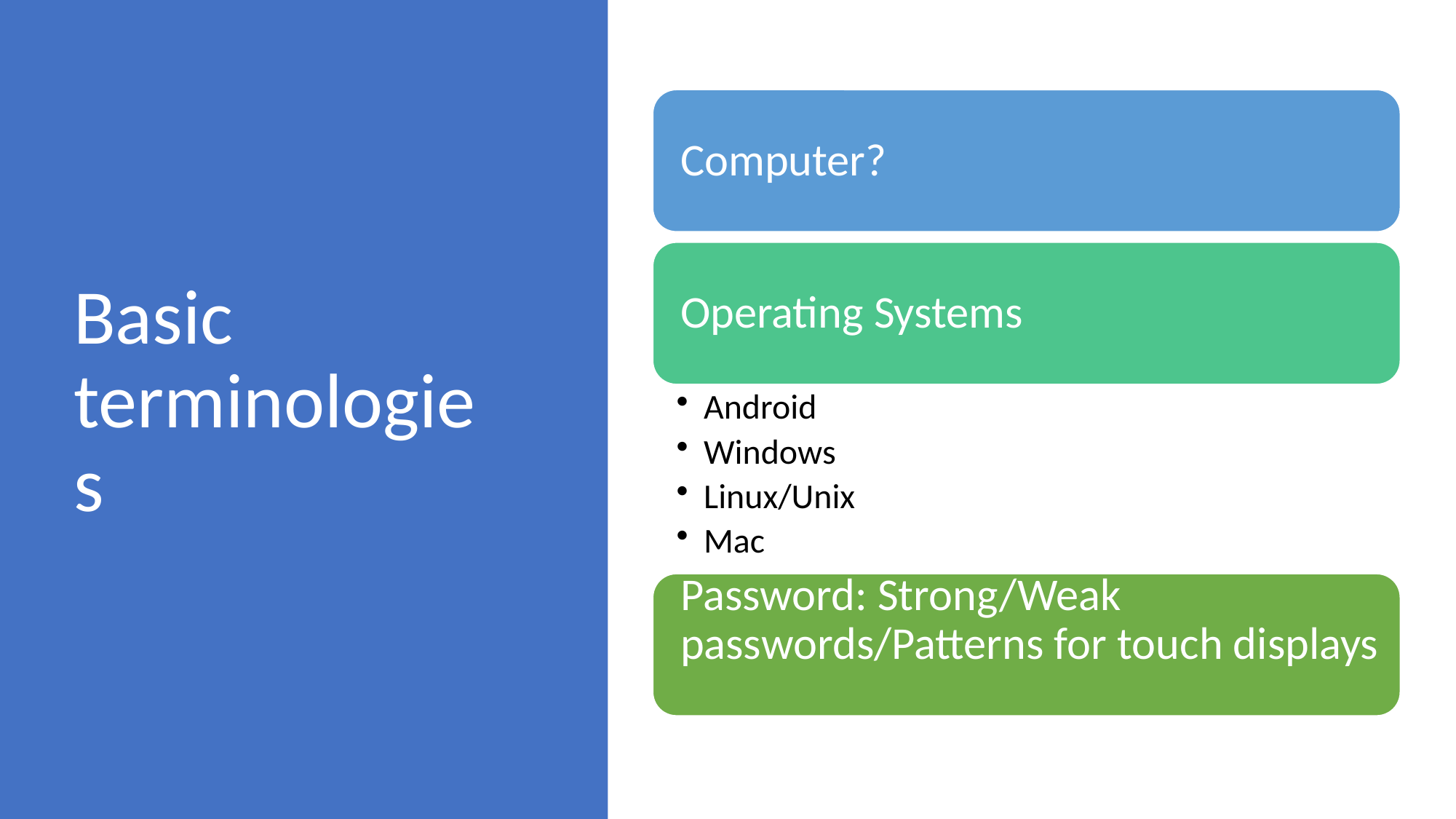

# Basic terminologies
Computer?
Operating Systems
Android
Windows
Linux/Unix
Mac
Password: Strong/Weak passwords/Patterns for touch displays